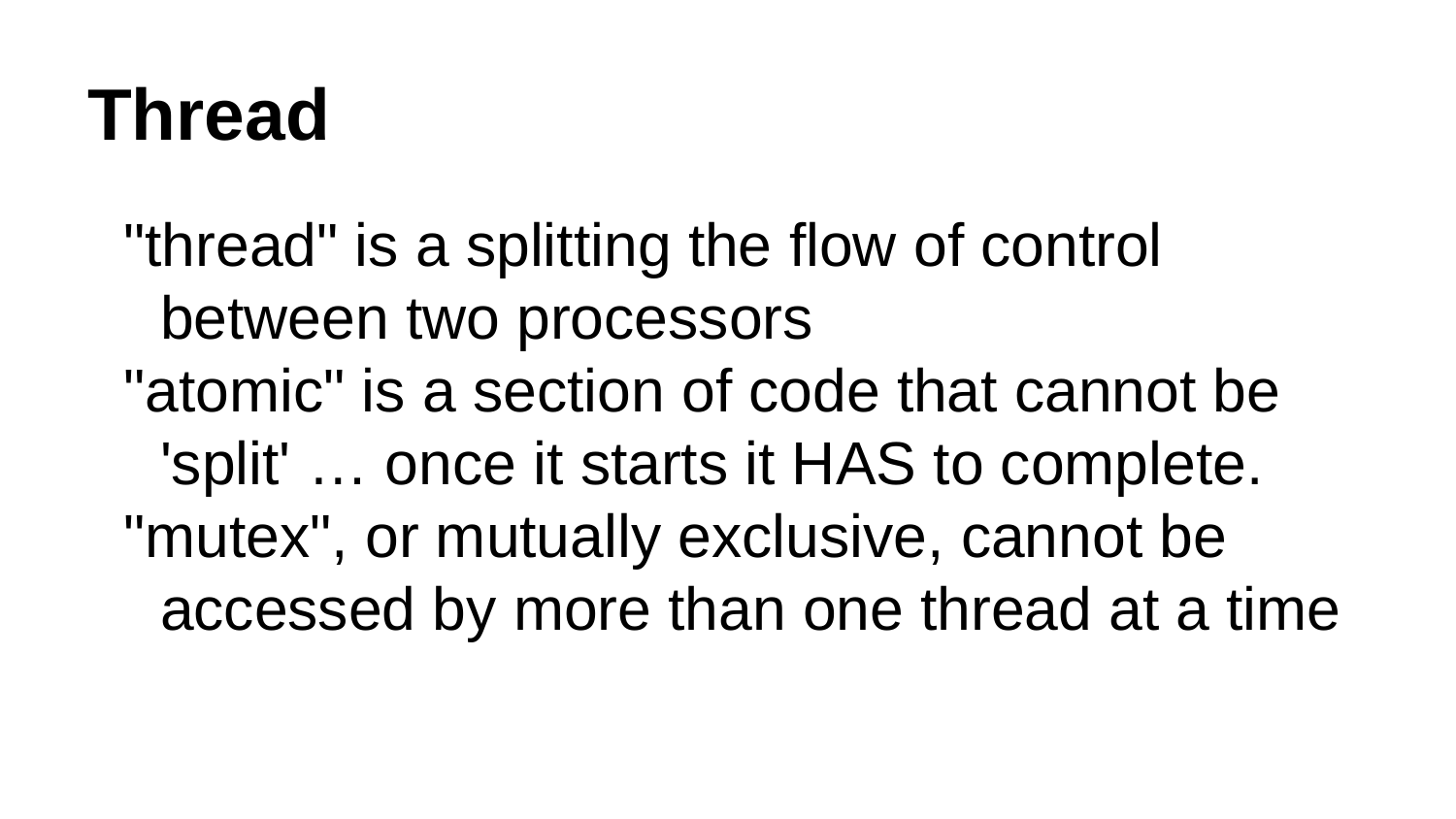

# Thread
"thread" is a splitting the flow of control between two processors
"atomic" is a section of code that cannot be 'split' … once it starts it HAS to complete.
"mutex", or mutually exclusive, cannot be accessed by more than one thread at a time